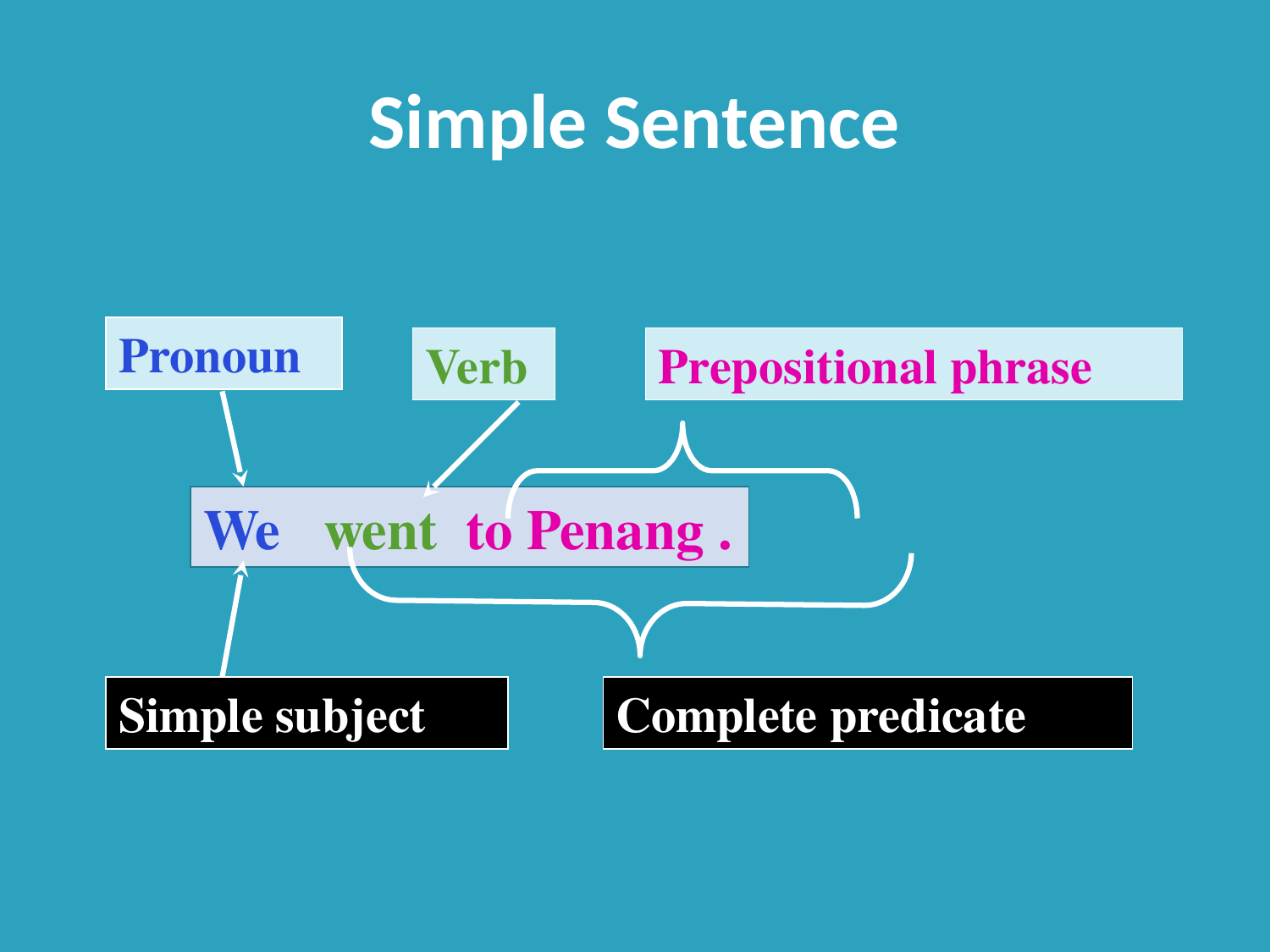

# Simple Sentence

Pronoun

Verb
Prepositional phrase
We   went  to Penang .
Simple subject
Complete predicate